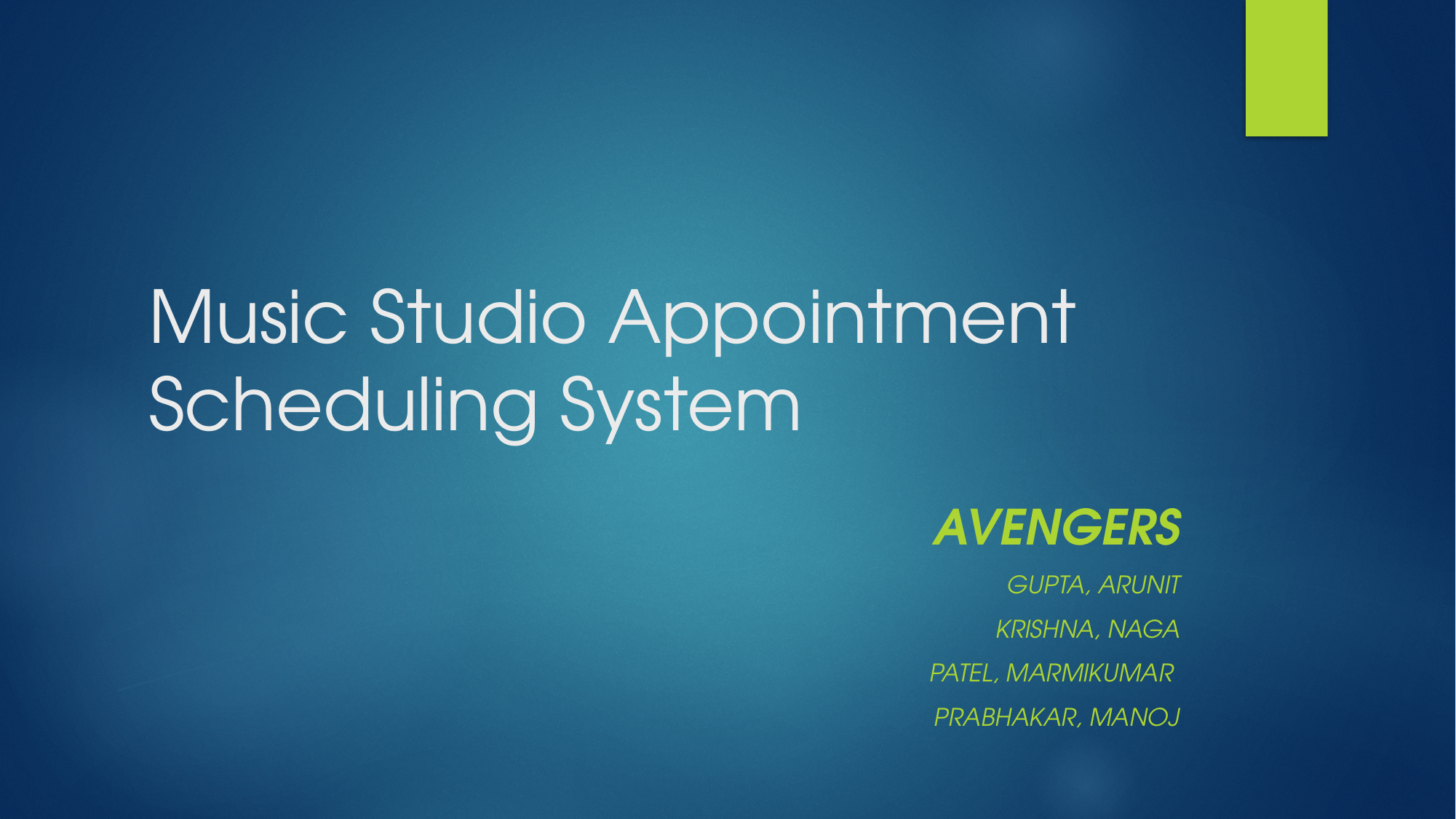

# Music Studio Appointment Scheduling System
Avengers
Gupta, Arunit
Krishna, Naga
 Patel, Marmikumar
Prabhakar, Manoj